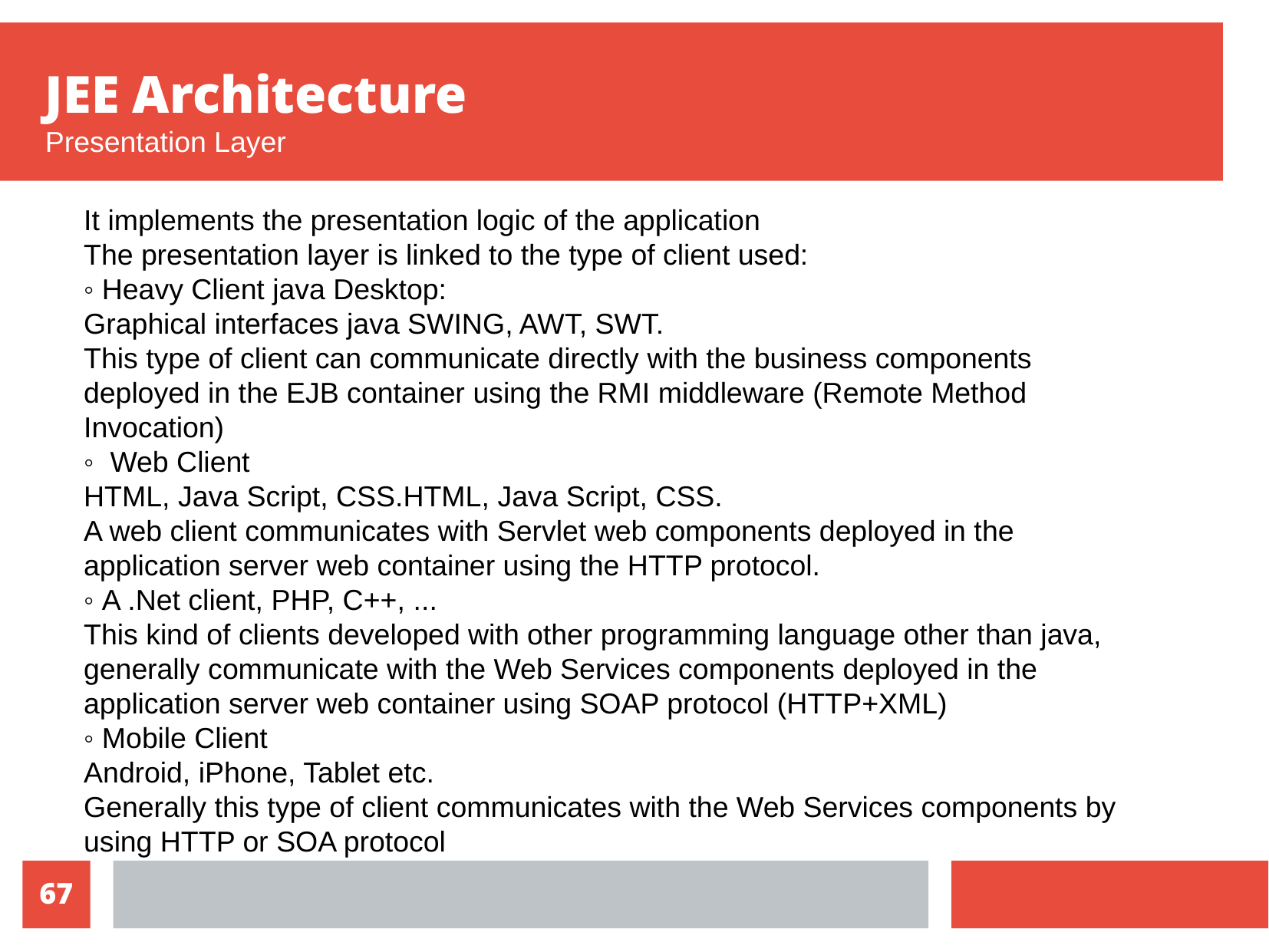

JEE Architecture
Presentation Layer
It implements the presentation logic of the application
The presentation layer is linked to the type of client used:
◦ Heavy Client java Desktop:
Graphical interfaces java SWING, AWT, SWT.
This type of client can communicate directly with the business components
deployed in the EJB container using the RMI middleware (Remote Method
Invocation)
◦  Web Client
HTML, Java Script, CSS.HTML, Java Script, CSS.
A web client communicates with Servlet web components deployed in the
application server web container using the HTTP protocol.
◦ A .Net client, PHP, C++, ...
This kind of clients developed with other programming language other than java,
generally communicate with the Web Services components deployed in the
application server web container using SOAP protocol (HTTP+XML)
◦ Mobile Client
Android, iPhone, Tablet etc.
Generally this type of client communicates with the Web Services components by
using HTTP or SOA protocol

67